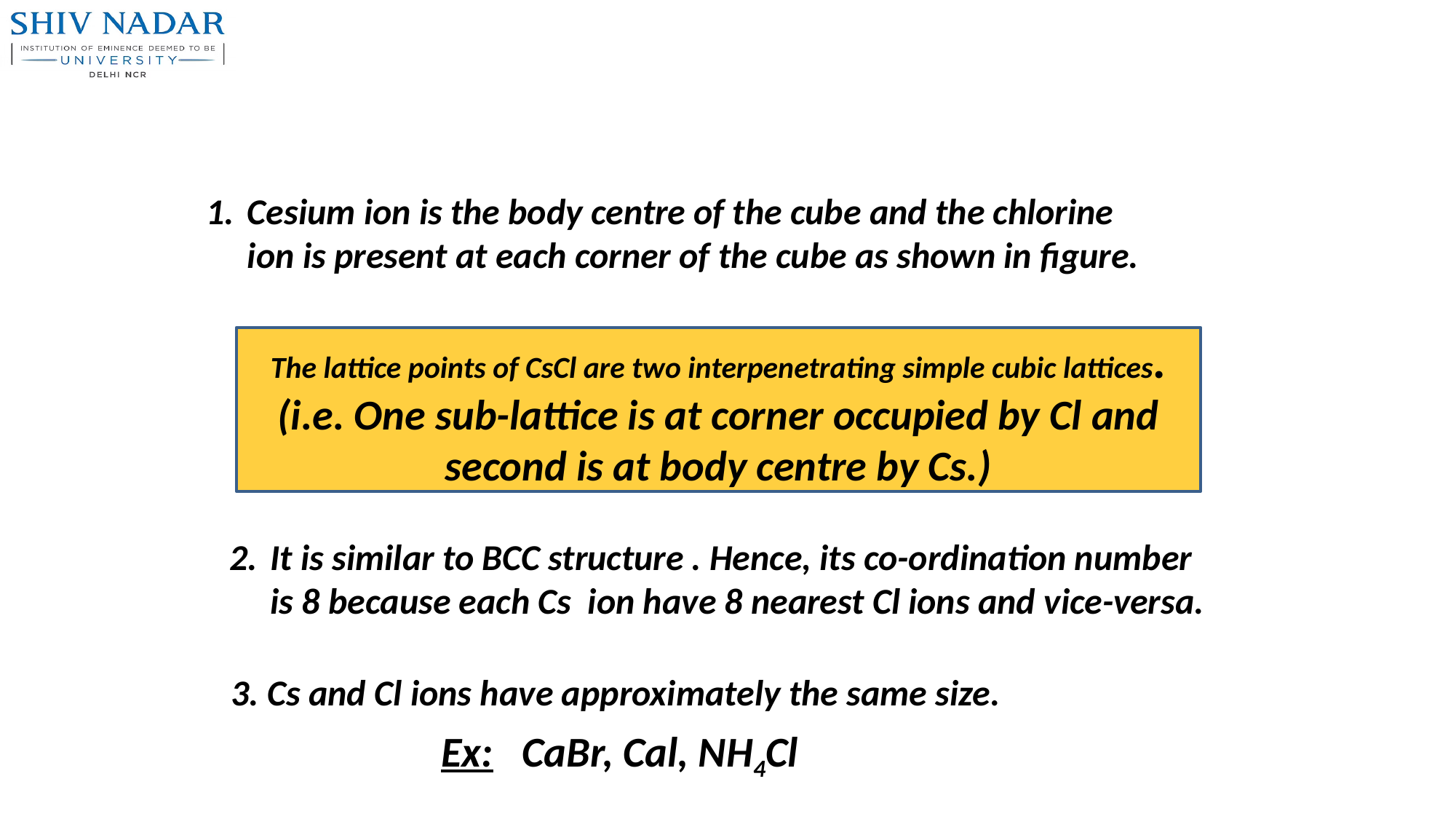

Cesium ion is the body centre of the cube and the chlorine
     ion is present at each corner of the cube as shown in figure.
The lattice points of CsCl are two interpenetrating simple cubic lattices.
(i.e. One sub-lattice is at corner occupied by Cl and second is at body centre by Cs.)
It is similar to BCC structure . Hence, its co-ordination number
     is 8 because each Cs  ion have 8 nearest Cl ions and vice-versa.
3. Cs and Cl ions have approximately the same size.
Ex:   CaBr, Cal, NH4Cl